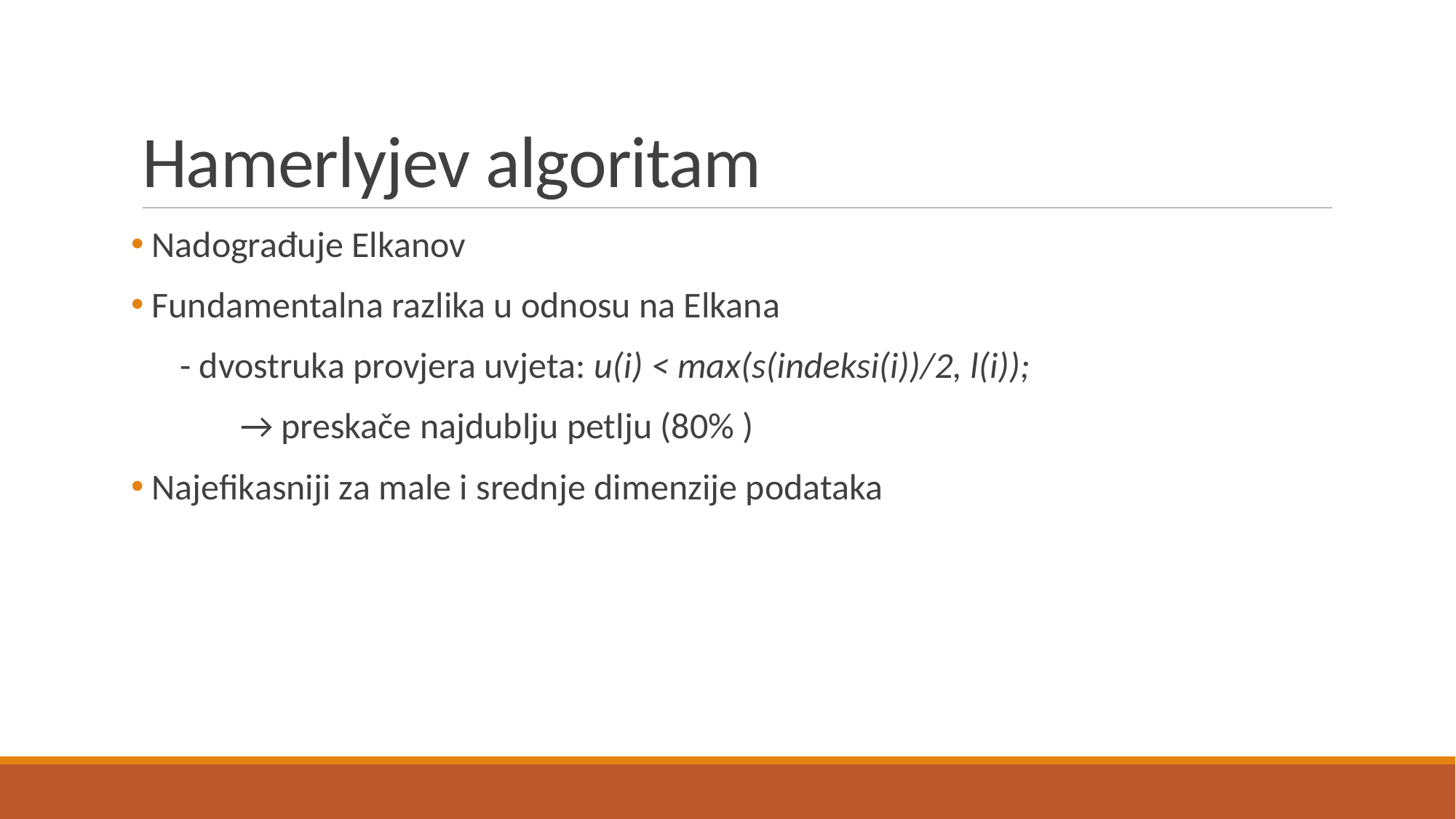

# Hamerlyjev algoritam
 Nadograđuje Elkanov
 Fundamentalna razlika u odnosu na Elkana
      - dvostruka provjera uvjeta: u(i) < max(s(indeksi(i))/2, l(i));
	→ preskače najdublju petlju (80% )
 Najefikasniji za male i srednje dimenzije podataka